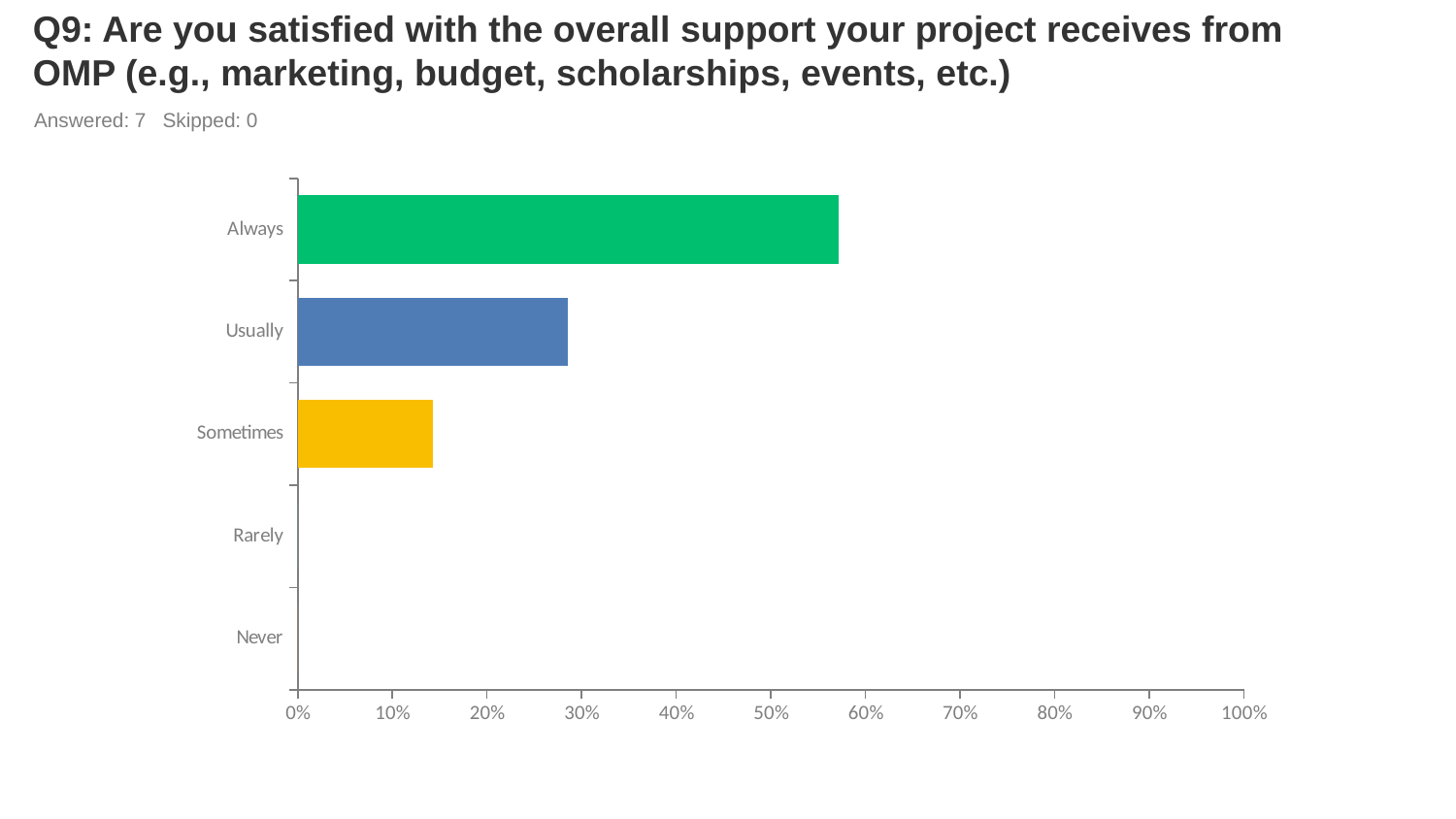

# Q9: Are you satisfied with the overall support your project receives from OMP (e.g., marketing, budget, scholarships, events, etc.)
Answered: 7   Skipped: 0

### Chart

| Category |   |
|---|---|
| Always | 0.5714 |
| Usually | 0.2857 |
| Sometimes | 0.1429 |
| Rarely | 0.0 |
| Never | 0.0 |